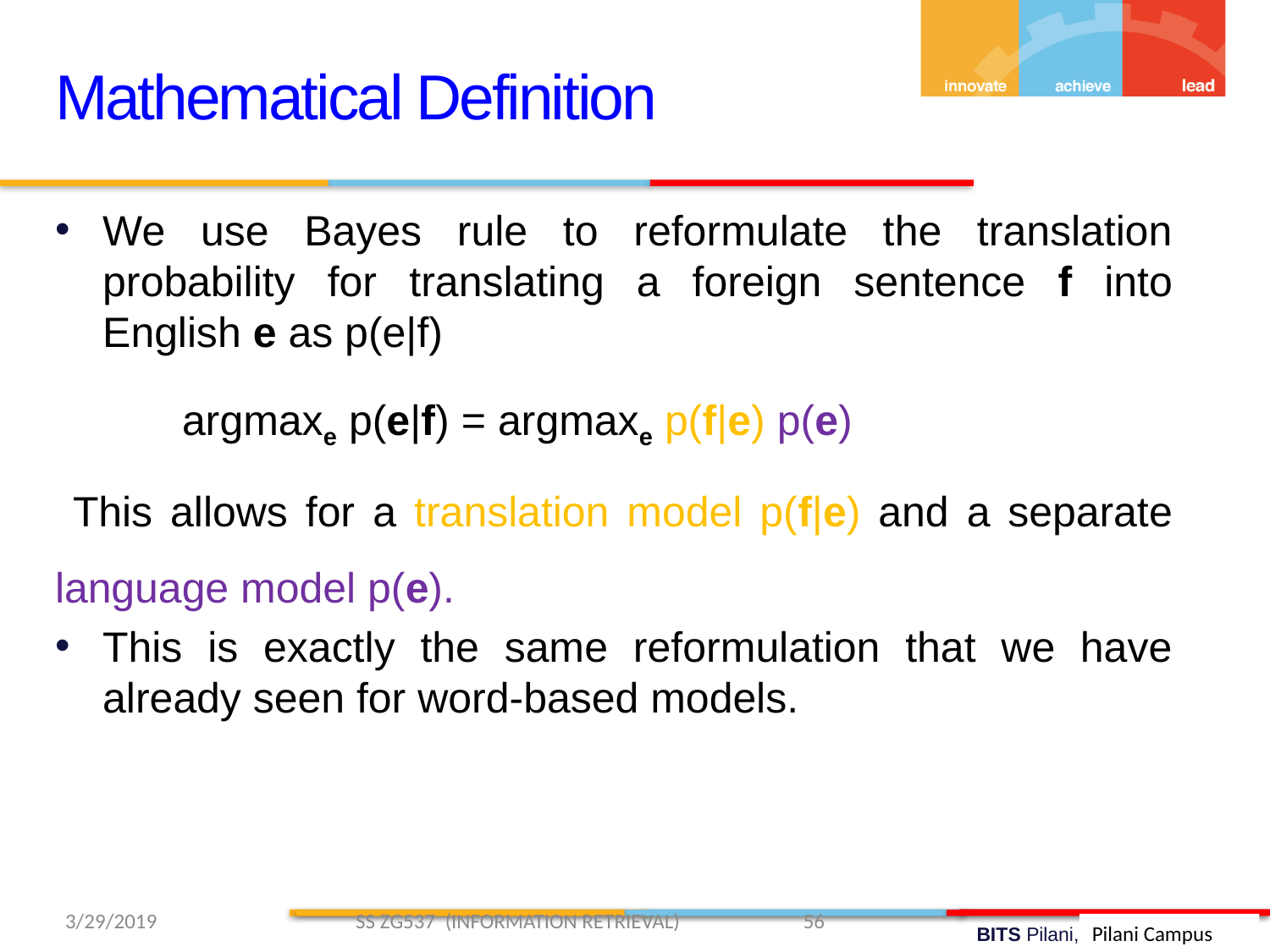

Mathematical Definition
We use Bayes rule to reformulate the translation probability for translating a foreign sentence f into English e as p(e|f)
	argmaxe p(e|f) = argmaxe p(f|e) p(e)
 This allows for a translation model p(f|e) and a separate language model p(e).
This is exactly the same reformulation that we have already seen for word-based models.

3/29/2019                                         SS ZG537  (INFORMATION RETRIEVAL)                         56
Pilani Campus